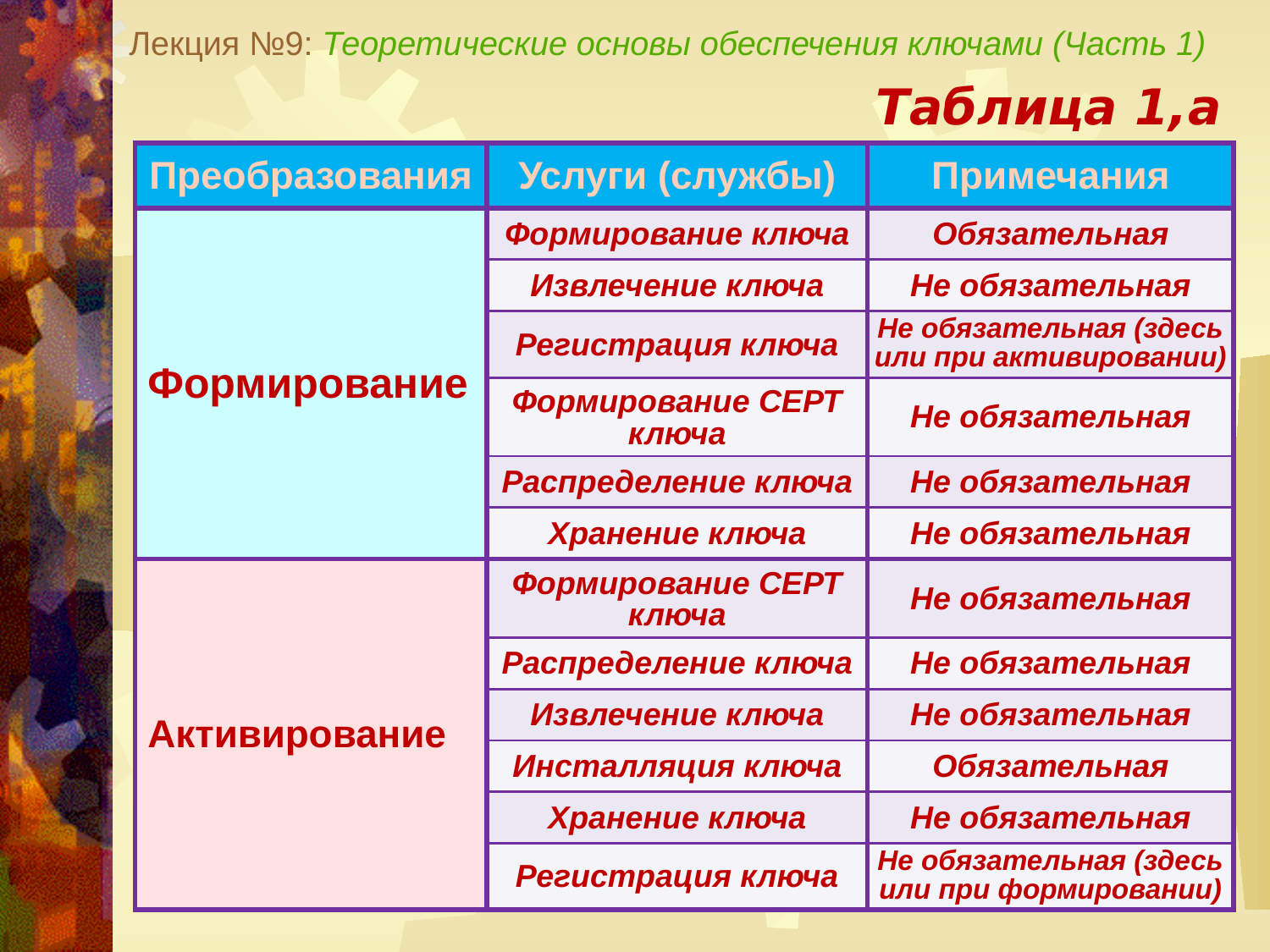

Лекция №9: Теоретические основы обеспечения ключами (Часть 1)
Таблица 1,а
| Преобразования | Услуги (службы) | Примечания |
| --- | --- | --- |
| Формирование | Формирование ключа | Обязательная |
|  | Извлечение ключа | Не обязательная |
|  | Регистрация ключа | Не обязательная (здесь или при активировании) |
|  | Формирование СЕРТ ключа | Не обязательная |
|  | Распределение ключа | Не обязательная |
|  | Хранение ключа | Не обязательная |
| Активирование | Формирование СЕРТ ключа | Не обязательная |
|  | Распределение ключа | Не обязательная |
|  | Извлечение ключа | Не обязательная |
|  | Инсталляция ключа | Обязательная |
|  | Хранение ключа | Не обязательная |
|  | Регистрация ключа | Не обязательная (здесь или при формировании) |